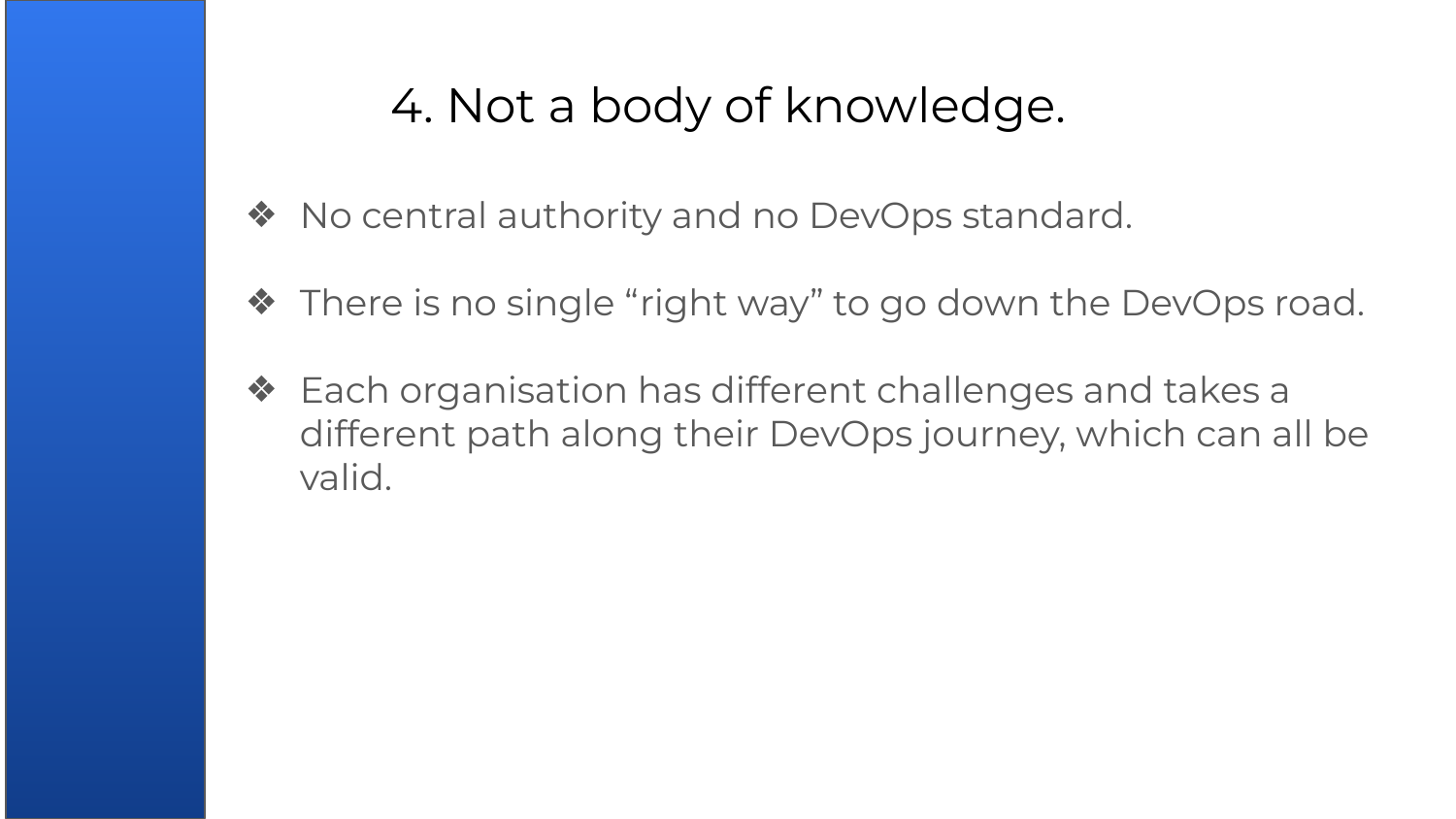

# 4. Not a body of knowledge.
No central authority and no DevOps standard.

There is no single “right way” to go down the DevOps road.

Each organisation has different challenges and takes a different path along their DevOps journey, which can all be valid.